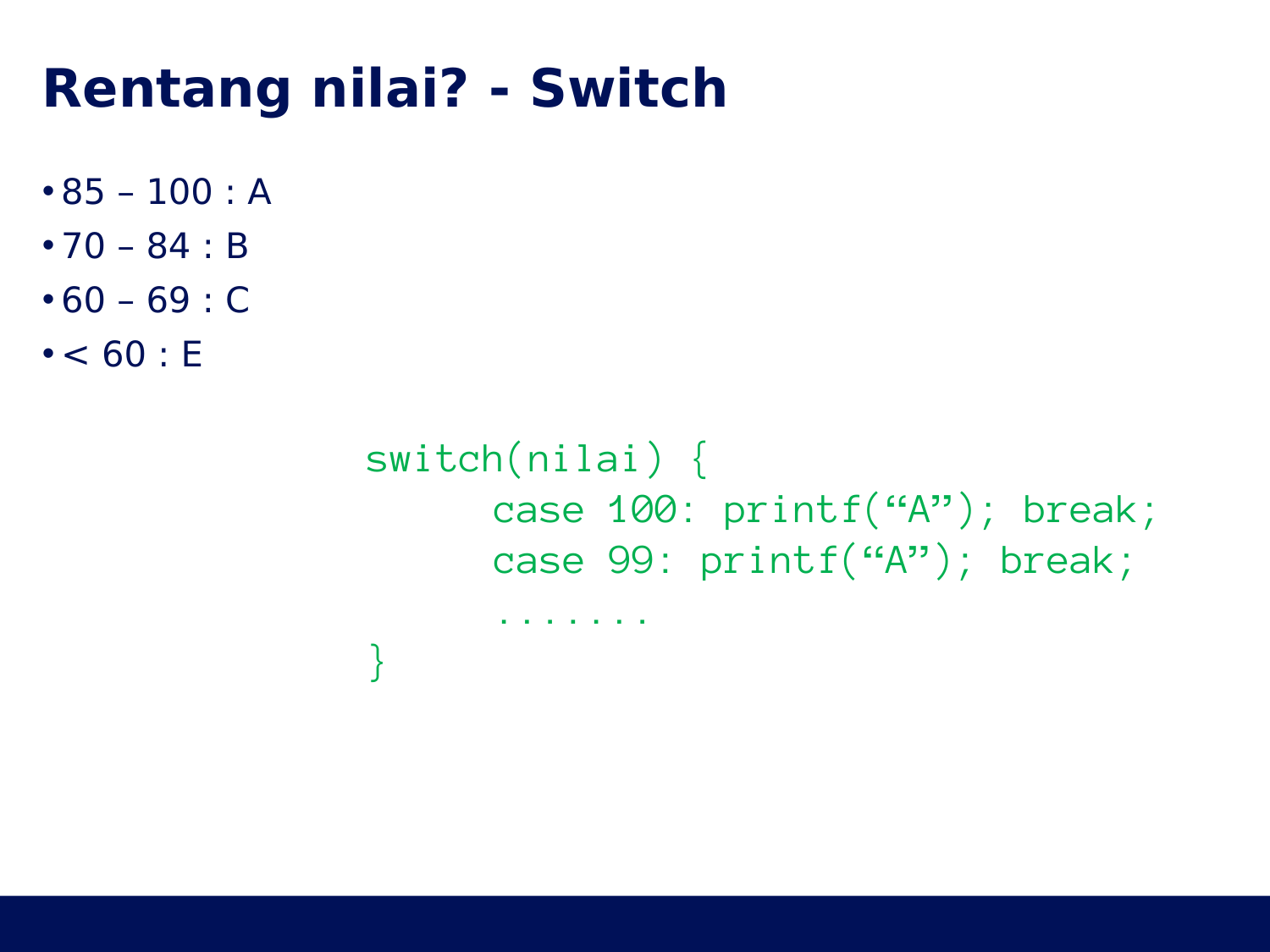

# Rentang nilai? - Switch
85 – 100 : A
70 – 84 : B
60 – 69 : C
< 60 : E
switch(nilai) {
	case 100: printf(“A”); break;
	case 99: printf(“A”); break;
	.......
}